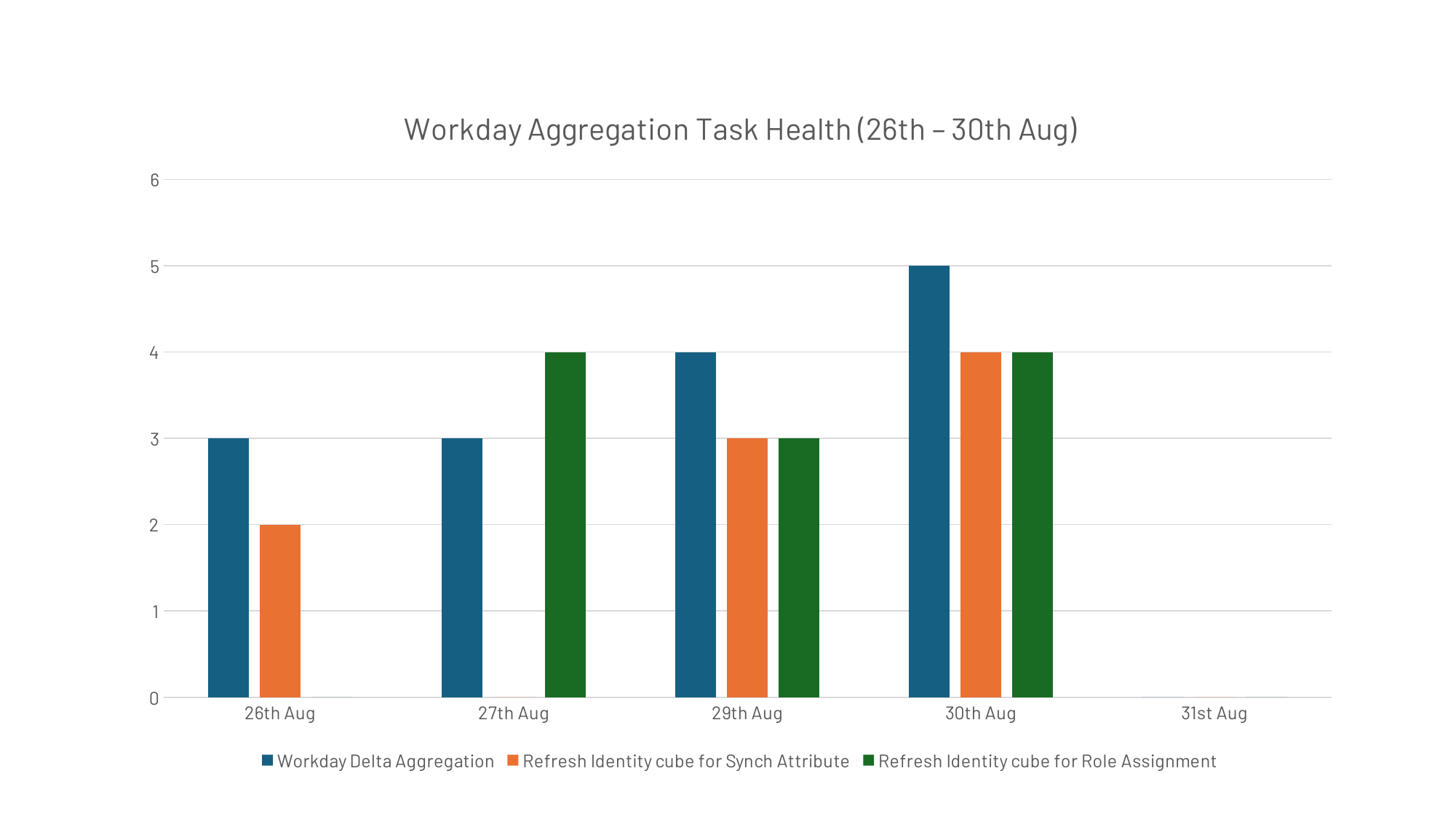

### Chart: Workday Aggregation Task Health (26th – 30th Aug)

| Category | Workday Delta Aggregation | Refresh Identity cube for Synch Attribute | Refresh Identity cube for Role Assignment |
|---|---|---|---|
| 26th Aug | 3.0 | 2.0 | 0.0 |
| 27th Aug | 3.0 | 0.0 | 4.0 |
| 29th Aug | 4.0 | 3.0 | 3.0 |
| 30th Aug | 5.0 | 4.0 | 4.0 |
| 31st Aug | 0.0 | 0.0 | 0.0 |